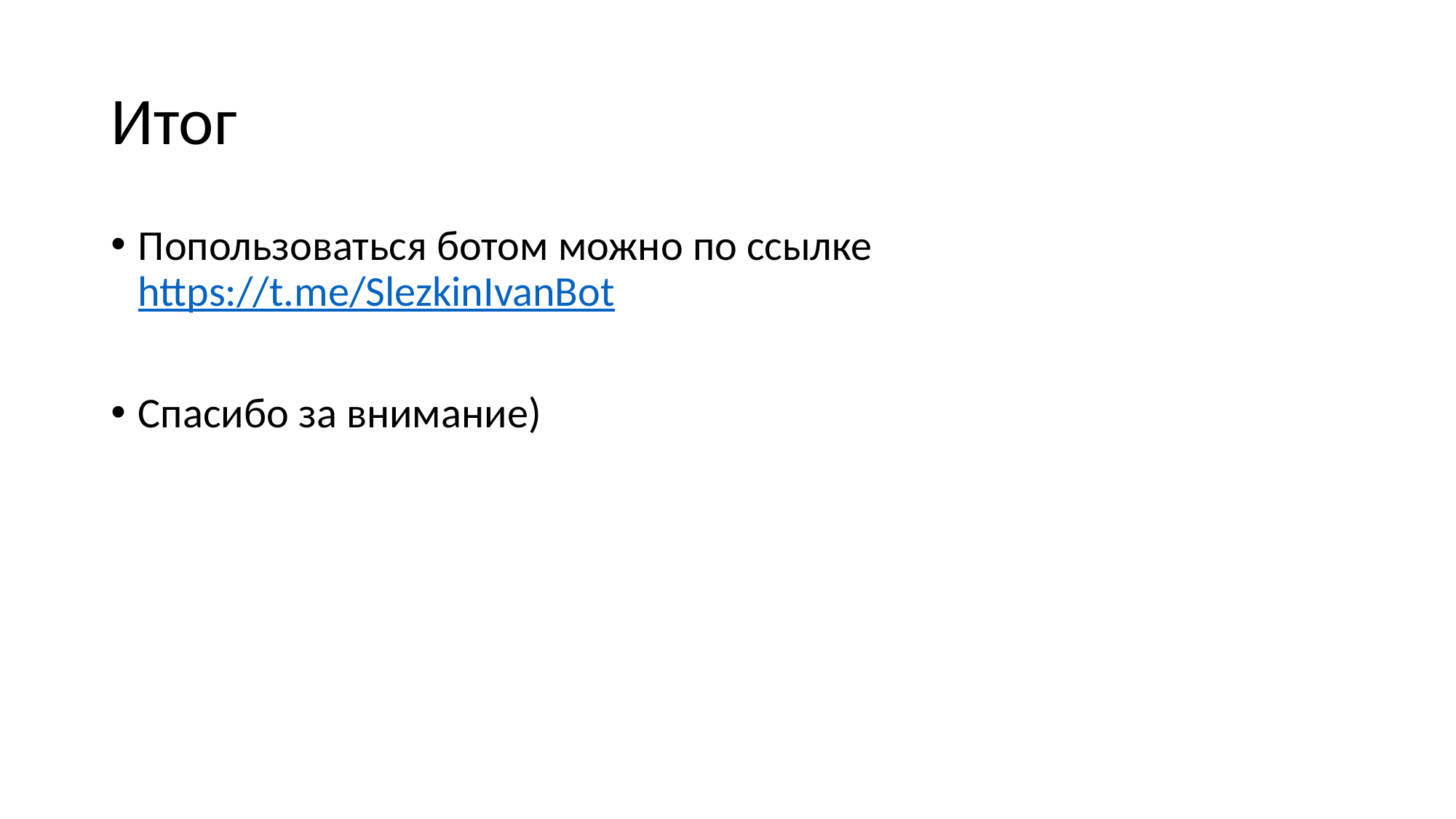

# Итог
Попользоваться ботом можно по ссылке https://t.me/SlezkinIvanBot

Спасибо за внимание)